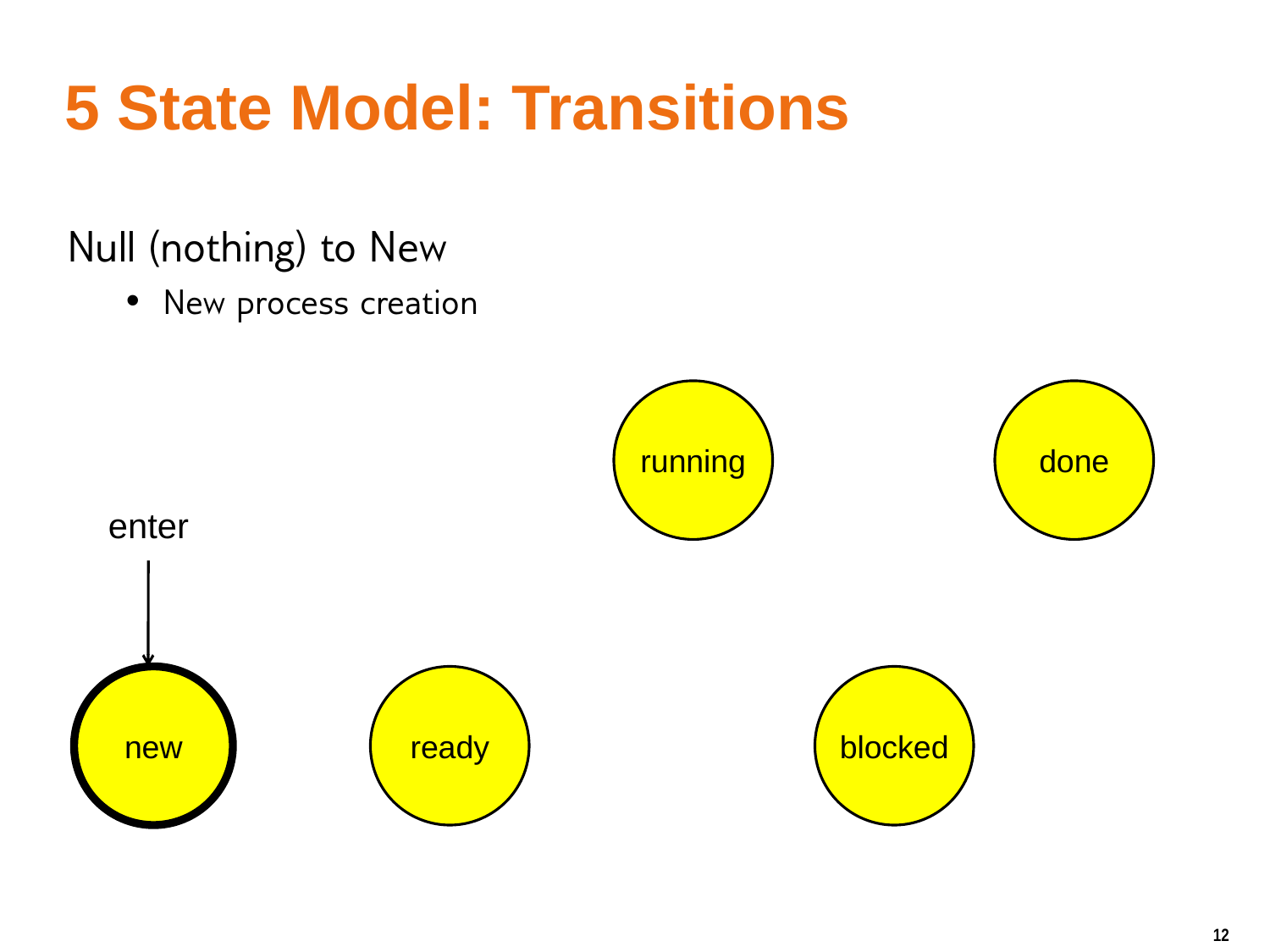

# 5 State Model: Transitions
Null (nothing) to New
New process creation

running
done
enter
new
ready
blocked